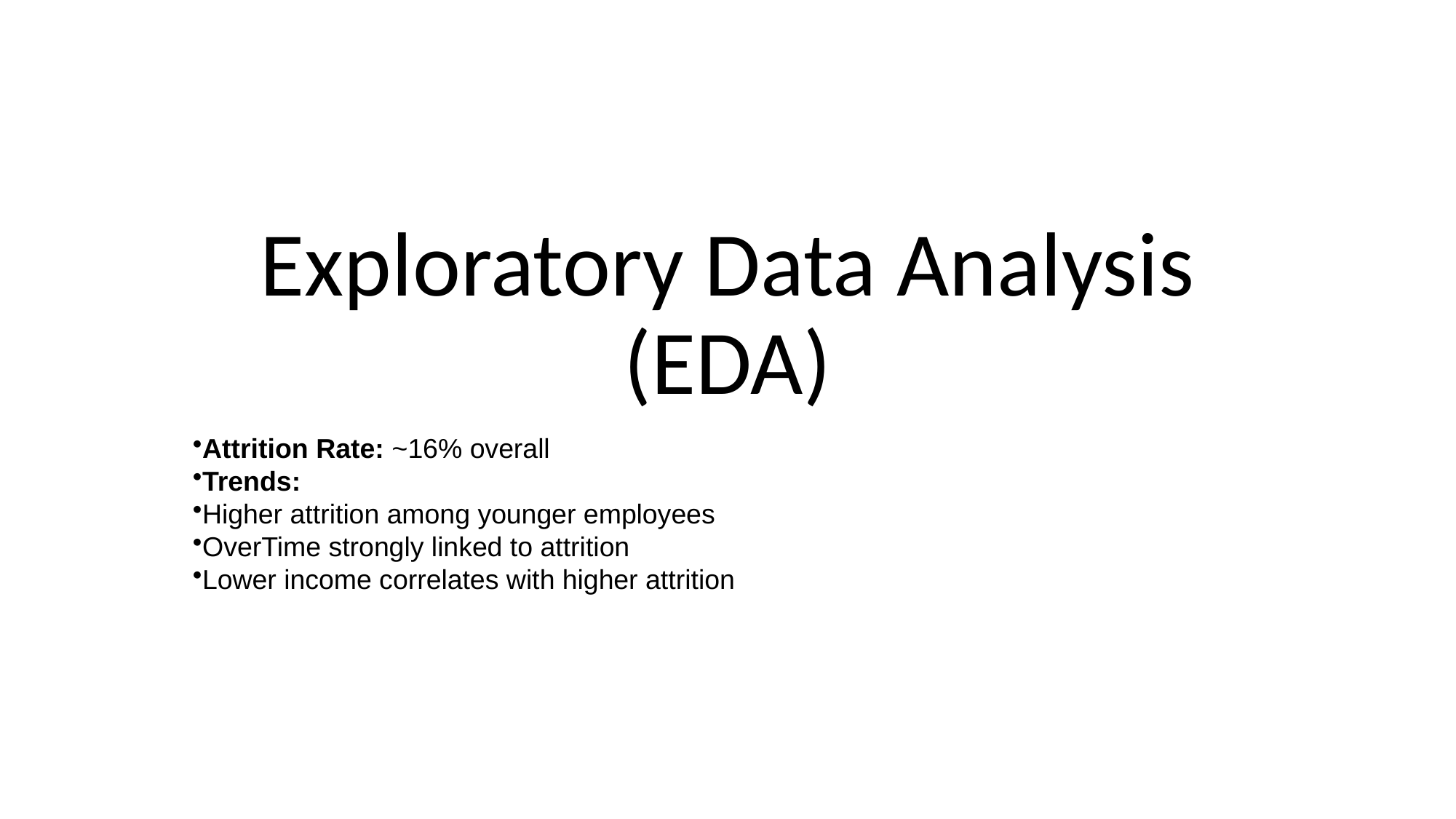

# Exploratory Data Analysis (EDA)
Attrition Rate: ~16% overall
Trends:
Higher attrition among younger employees
OverTime strongly linked to attrition
Lower income correlates with higher attrition